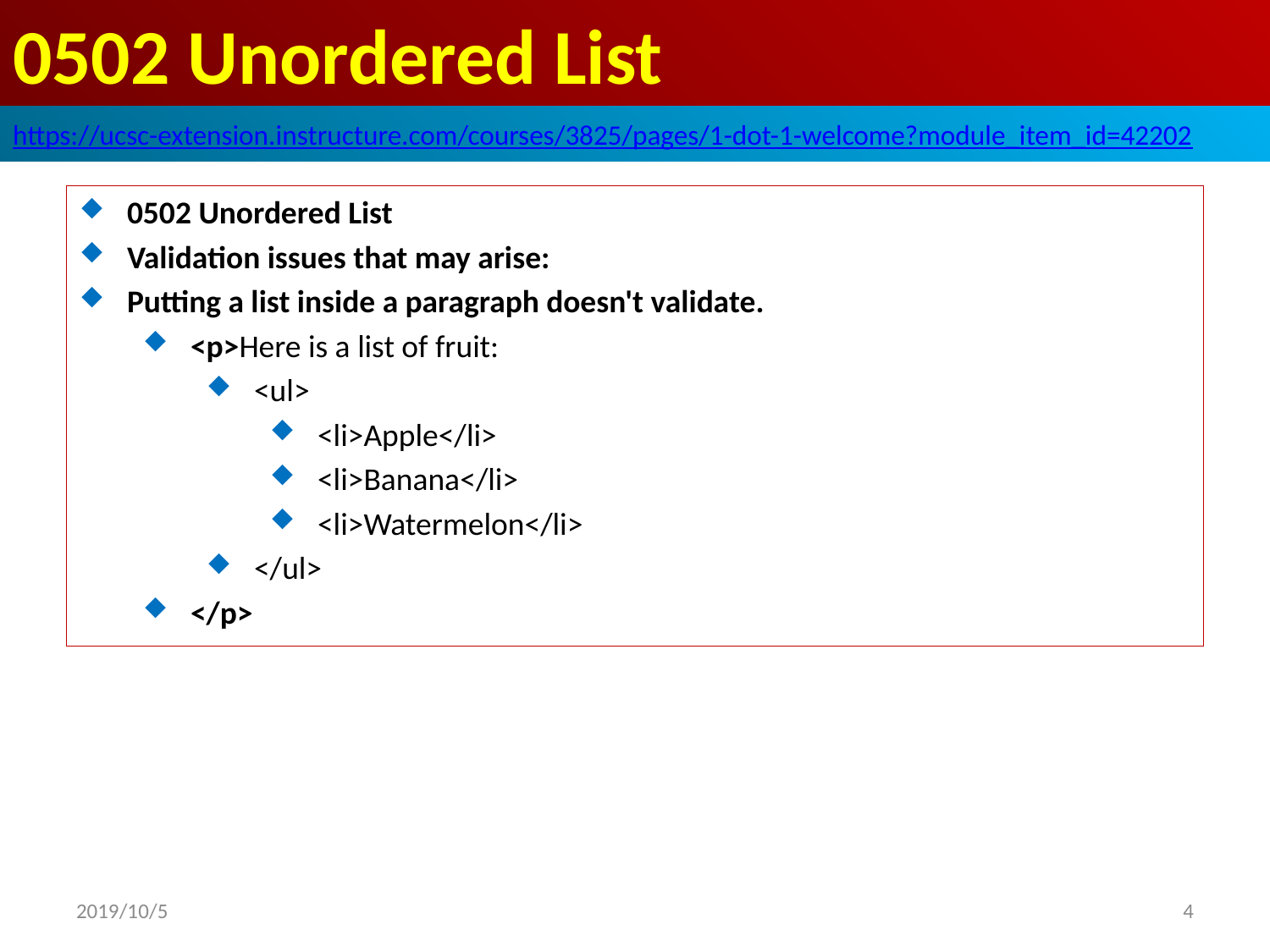

# 0502 Unordered List

https://ucsc-extension.instructure.com/courses/3825/pages/1-dot-1-welcome?module_item_id=42202
0502 Unordered List
Validation issues that may arise:
Putting a list inside a paragraph doesn't validate.
<p>Here is a list of fruit:
<ul>
<li>Apple</li>
<li>Banana</li>
<li>Watermelon</li>
</ul>
</p>
2019/10/5
4